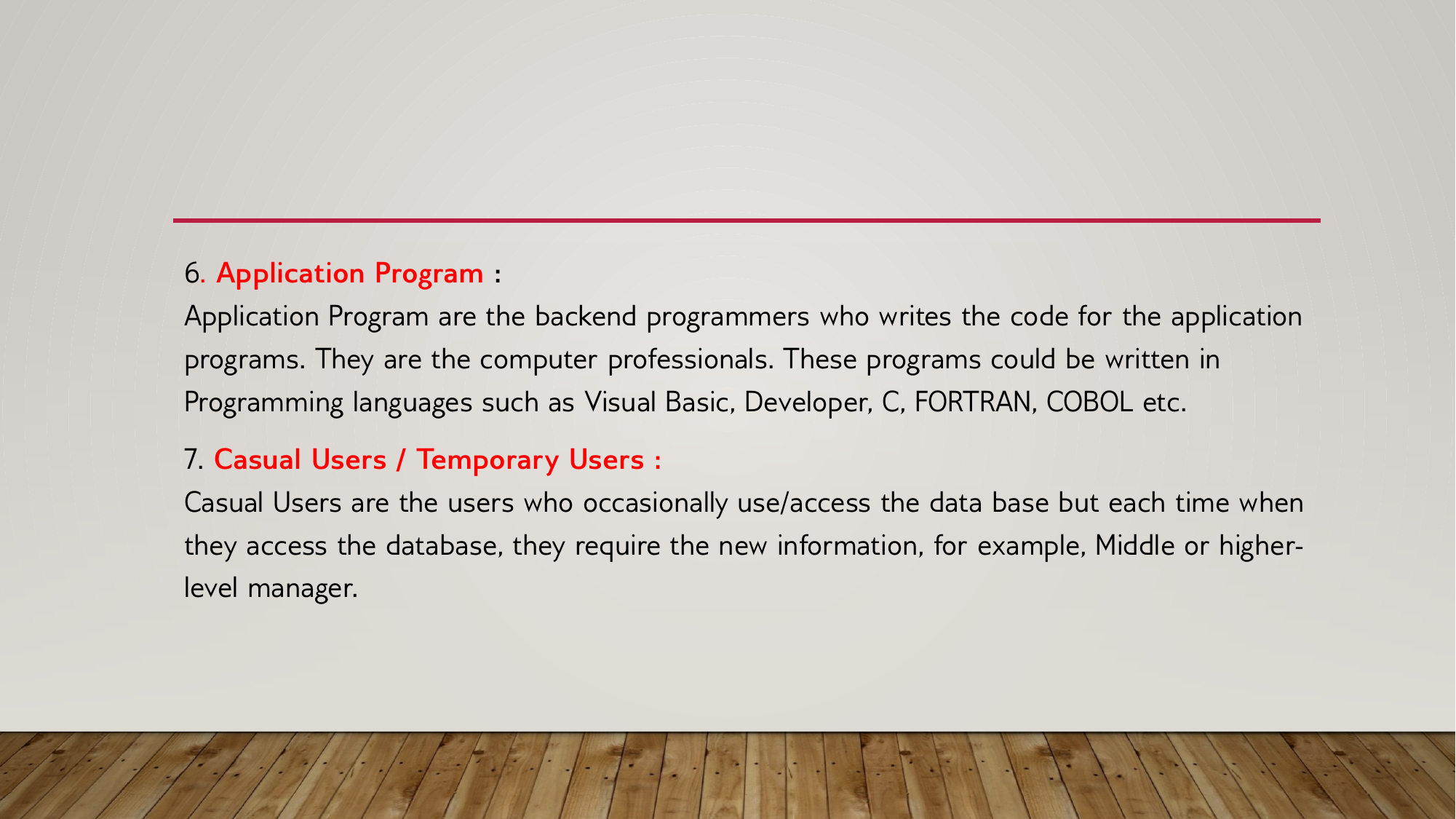

#
6. Application Program :
Application Program are the backend programmers who writes the code for the application programs. They are the computer professionals. These programs could be written in Programming languages such as Visual Basic, Developer, C, FORTRAN, COBOL etc.
7. Casual Users / Temporary Users :
Casual Users are the users who occasionally use/access the data base but each time when they access the database, they require the new information, for example, Middle or higher-level manager.